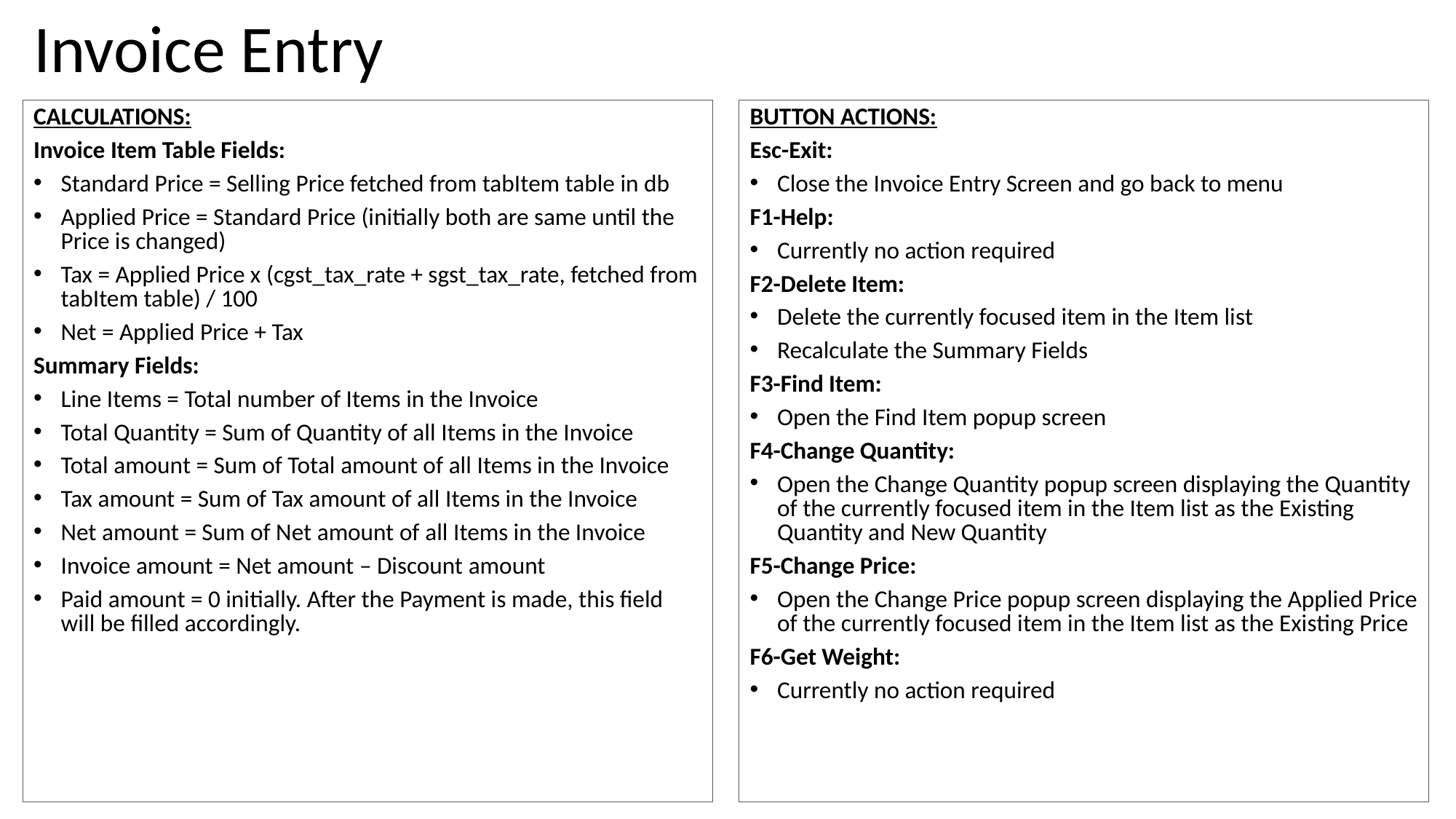

# Invoice Entry
CALCULATIONS:
Invoice Item Table Fields:
Standard Price = Selling Price fetched from tabItem table in db
Applied Price = Standard Price (initially both are same until the Price is changed)
Tax = Applied Price x (cgst_tax_rate + sgst_tax_rate, fetched from tabItem table) / 100
Net = Applied Price + Tax
Summary Fields:
Line Items = Total number of Items in the Invoice
Total Quantity = Sum of Quantity of all Items in the Invoice
Total amount = Sum of Total amount of all Items in the Invoice
Tax amount = Sum of Tax amount of all Items in the Invoice
Net amount = Sum of Net amount of all Items in the Invoice
Invoice amount = Net amount – Discount amount
Paid amount = 0 initially. After the Payment is made, this field will be filled accordingly.

BUTTON ACTIONS:
Esc-Exit:
Close the Invoice Entry Screen and go back to menu
F1-Help:
Currently no action required
F2-Delete Item:
Delete the currently focused item in the Item list
Recalculate the Summary Fields
F3-Find Item:
Open the Find Item popup screen
F4-Change Quantity:
Open the Change Quantity popup screen displaying the Quantity of the currently focused item in the Item list as the Existing Quantity and New Quantity
F5-Change Price:
Open the Change Price popup screen displaying the Applied Price of the currently focused item in the Item list as the Existing Price
F6-Get Weight:
Currently no action required